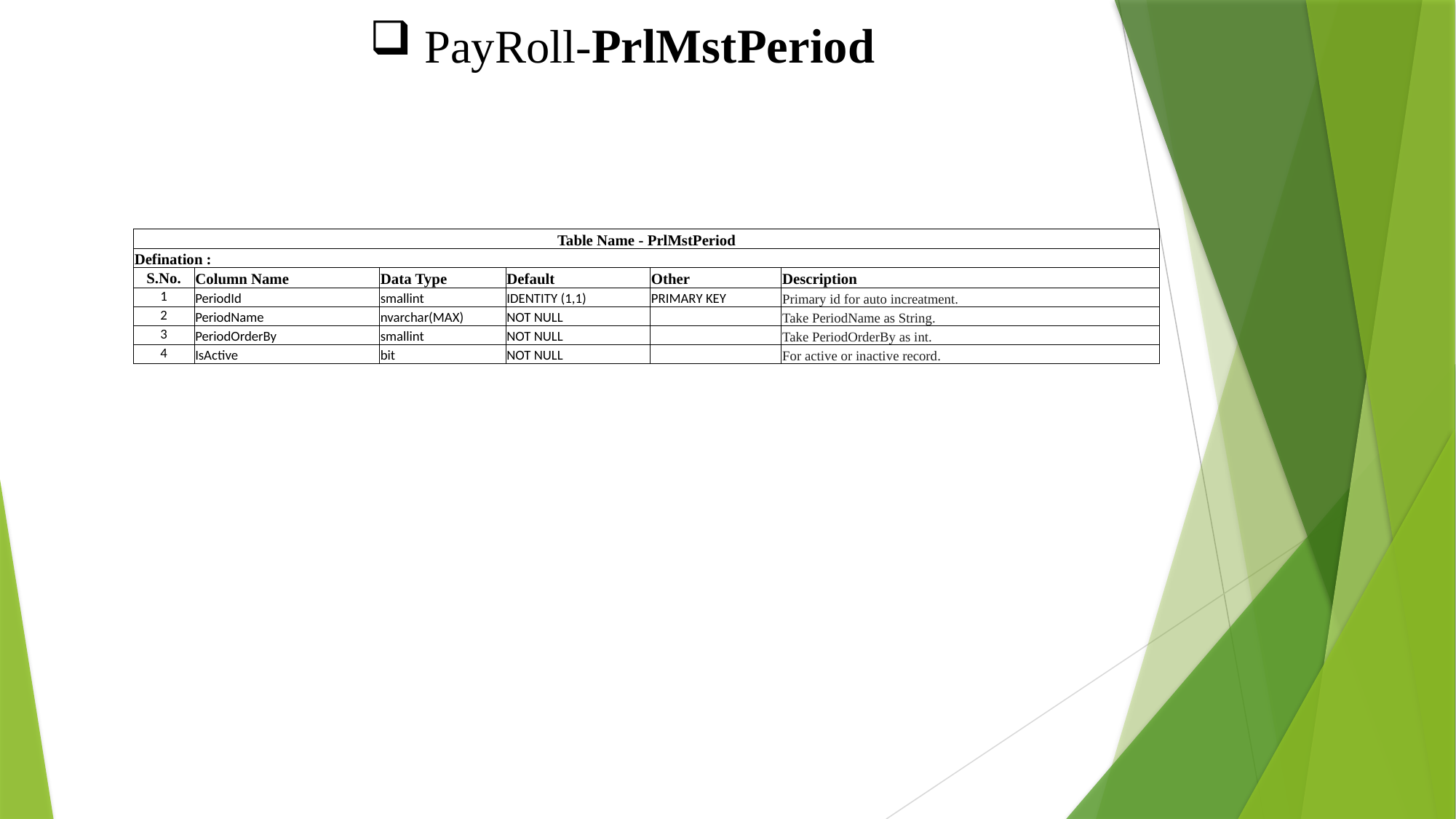

PayRoll-PrlMstPeriod
| Table Name - PrlMstPeriod |  |  |  |  |  |
| --- | --- | --- | --- | --- | --- |
| Defination : |  |  |  |  |  |
| S.No. | Column Name | Data Type | Default | Other | Description |
| 1 | PeriodId | smallint | IDENTITY (1,1) | PRIMARY KEY | Primary id for auto increatment. |
| 2 | PeriodName | nvarchar(MAX) | NOT NULL |  | Take PeriodName as String. |
| 3 | PeriodOrderBy | smallint | NOT NULL |  | Take PeriodOrderBy as int. |
| 4 | IsActive | bit | NOT NULL |  | For active or inactive record. |